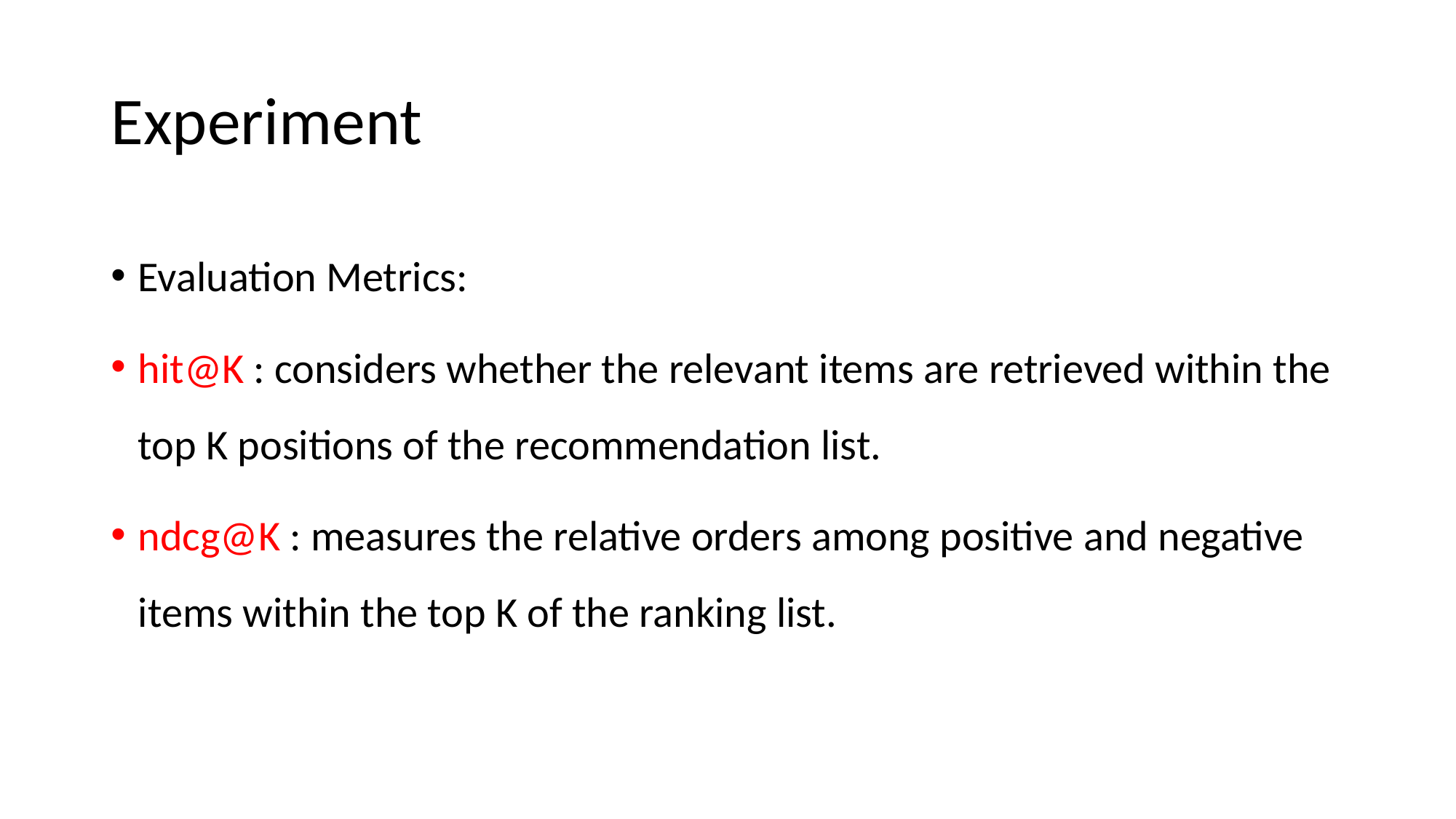

# Experiment
Evaluation Metrics:
hit@K : considers whether the relevant items are retrieved within the top K positions of the recommendation list.
ndcg@K : measures the relative orders among positive and negative items within the top K of the ranking list.